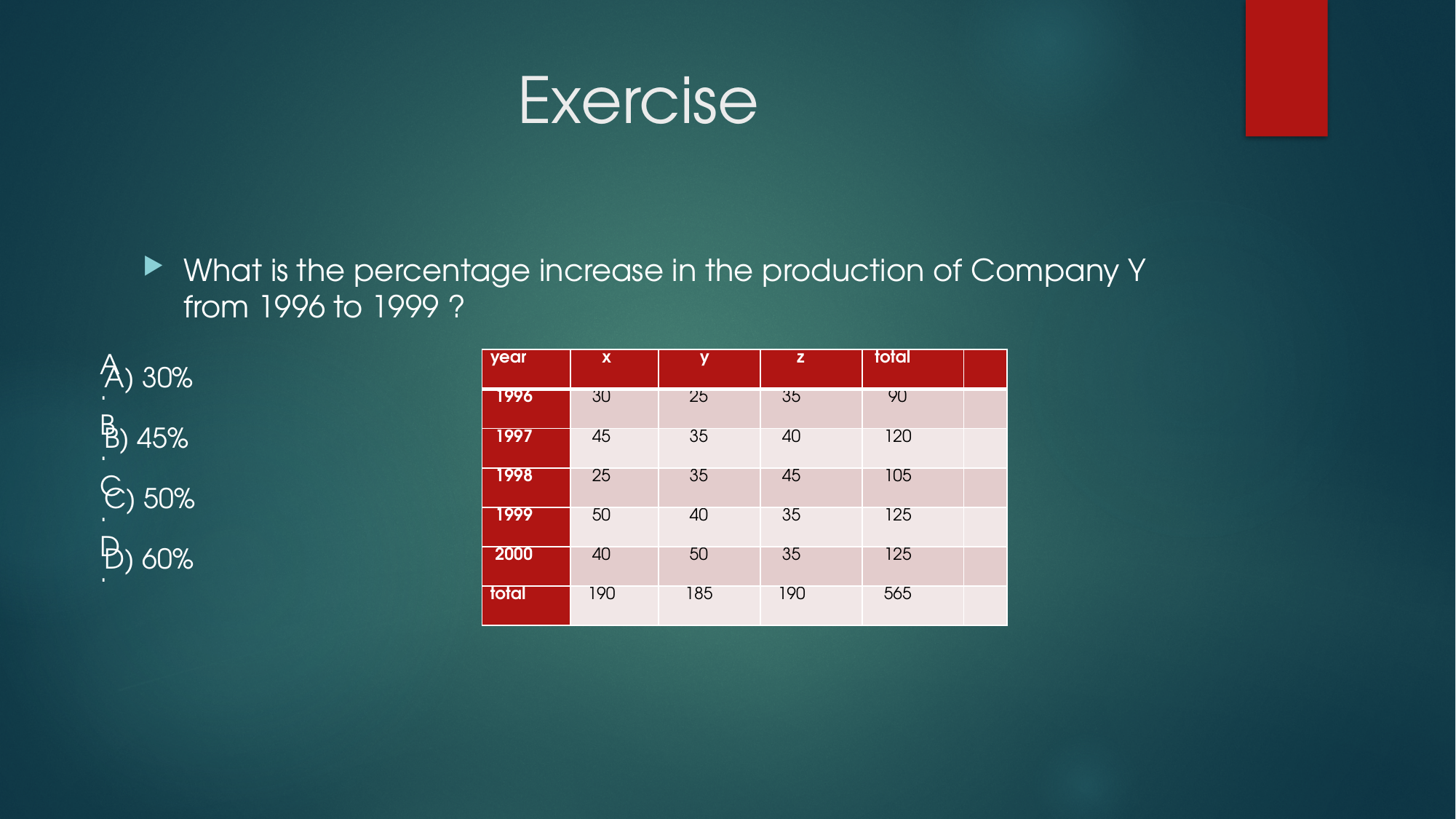

# Exercise
What is the percentage increase in the production of Company Y from 1996 to 1999 ?

| year | x | y | z | total |  |
| --- | --- | --- | --- | --- | --- |
| 1996 | 30 | 25 | 35 | 90 |  |
| 1997 | 45 | 35 | 40 | 120 |  |
| 1998 | 25 | 35 | 45 | 105 |  |
| 1999 | 50 | 40 | 35 | 125 |  |
| 2000 | 40 | 50 | 35 | 125 |  |
| total | 190 | 185 | 190 | 565 |  |
| A. | A) 30% |
| --- | --- |
| B. | B) 45% |
| C. | C) 50% |
| D. | D) 60% |